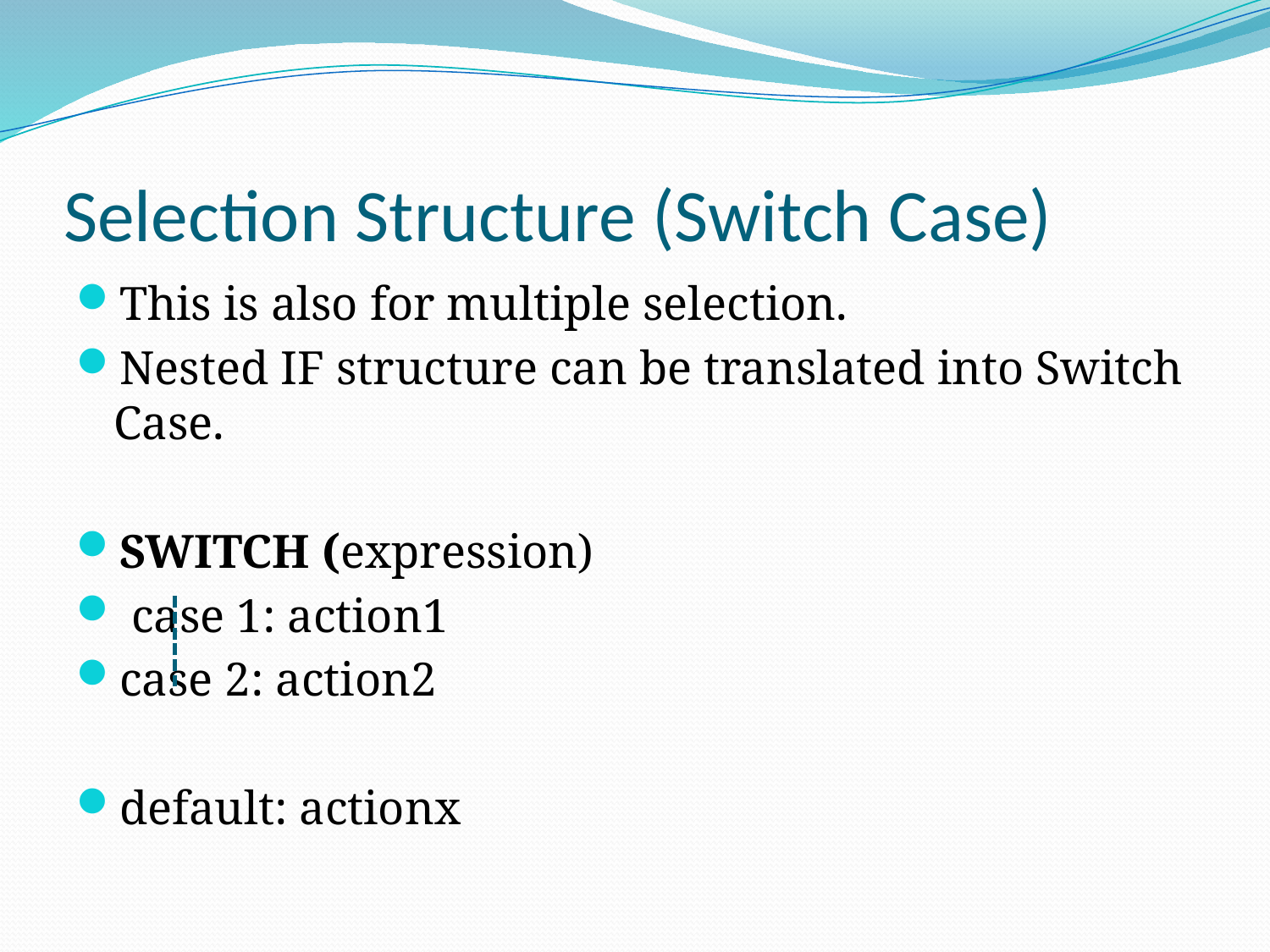

# Selection Structure (Switch Case)
This is also for multiple selection.
Nested IF structure can be translated into Switch Case.

SWITCH (expression)
 case 1: action1
case 2: action2

default: actionx